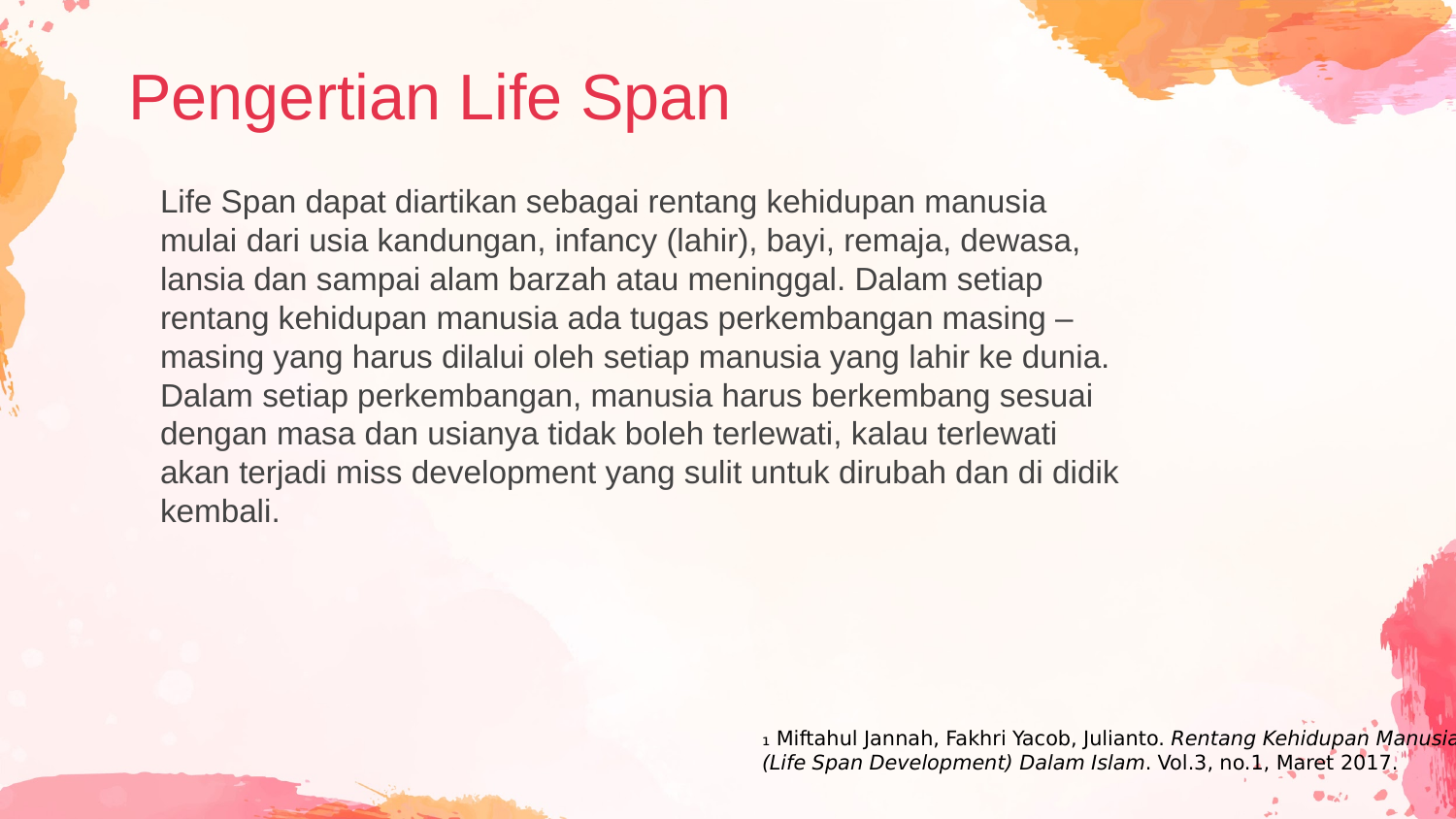

# Pengertian Life Span
Life Span dapat diartikan sebagai rentang kehidupan manusia mulai dari usia kandungan, infancy (lahir), bayi, remaja, dewasa, lansia dan sampai alam barzah atau meninggal. Dalam setiap rentang kehidupan manusia ada tugas perkembangan masing – masing yang harus dilalui oleh setiap manusia yang lahir ke dunia. Dalam setiap perkembangan, manusia harus berkembang sesuai dengan masa dan usianya tidak boleh terlewati, kalau terlewati akan terjadi miss development yang sulit untuk dirubah dan di didik kembali.
₁ Miftahul Jannah, Fakhri Yacob, Julianto. Rentang Kehidupan Manusia (Life Span Development) Dalam Islam. Vol.3, no.1, Maret 2017.